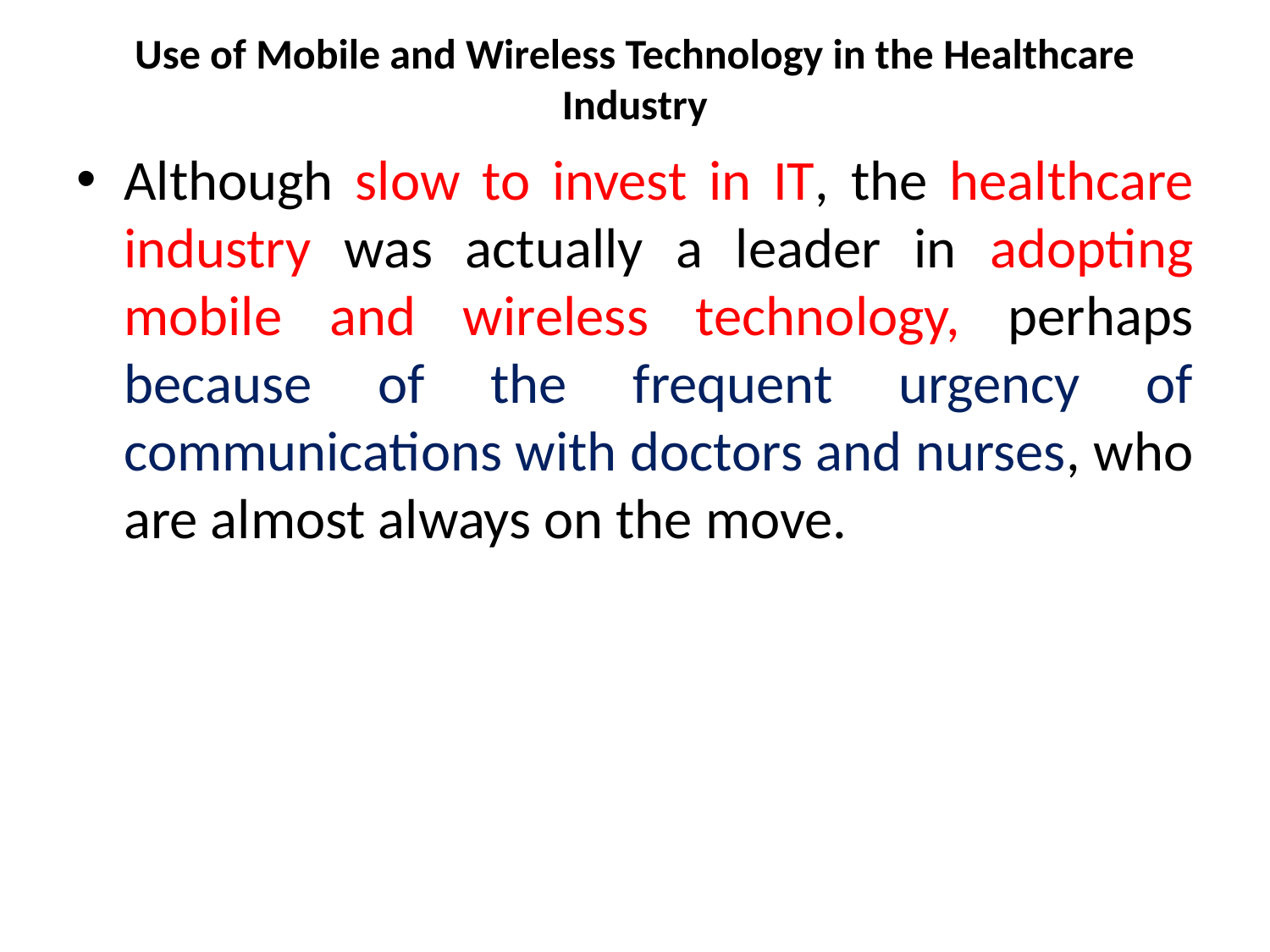

# Use of Mobile and Wireless Technology in the Healthcare Industry
Although slow to invest in IT, the healthcare industry was actually a leader in adopting mobile and wireless technology, perhaps because of the frequent urgency of communications with doctors and nurses, who are almost always on the move.